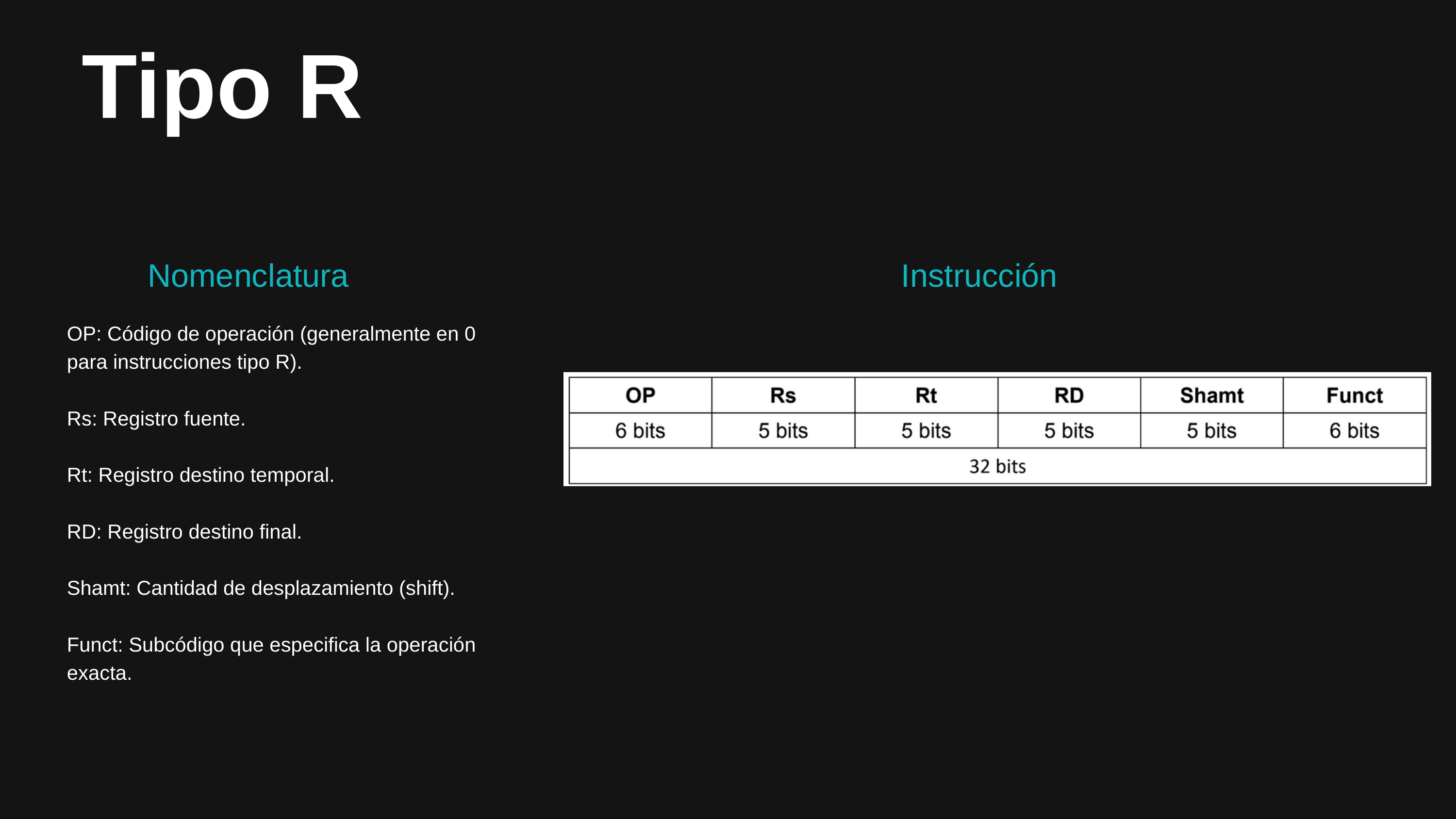

Tipo R
Nomenclatura
Instrucción
OP: Código de operación (generalmente en 0 para instrucciones tipo R).

Rs: Registro fuente.

Rt: Registro destino temporal.

RD: Registro destino final.

Shamt: Cantidad de desplazamiento (shift).

Funct: Subcódigo que especifica la operación exacta.